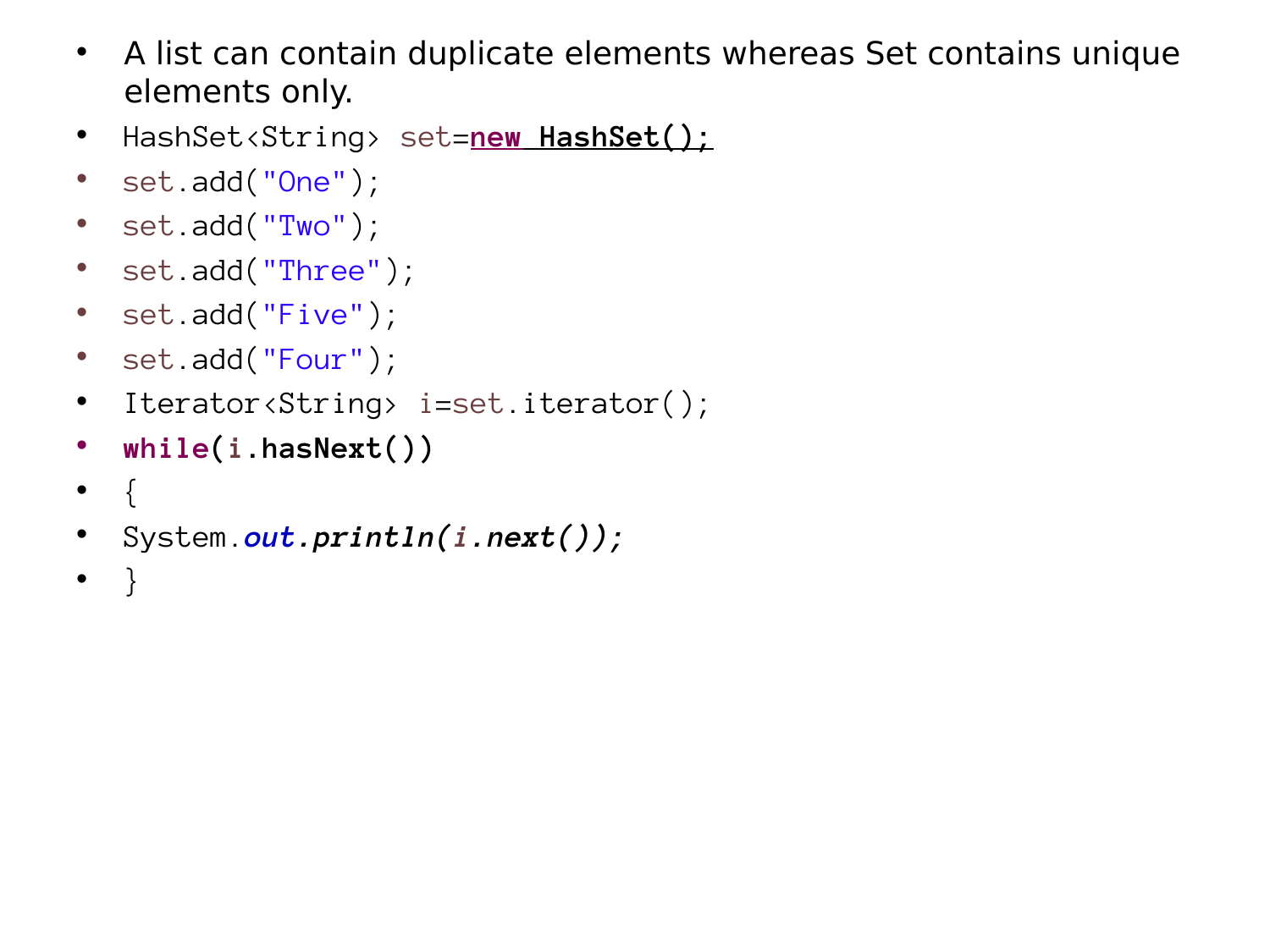

A list can contain duplicate elements whereas Set contains unique elements only.
HashSet<String> set=new HashSet();
set.add("One");
set.add("Two");
set.add("Three");
set.add("Five");
set.add("Four");
Iterator<String> i=set.iterator();
while(i.hasNext())
{
System.out.println(i.next());
}